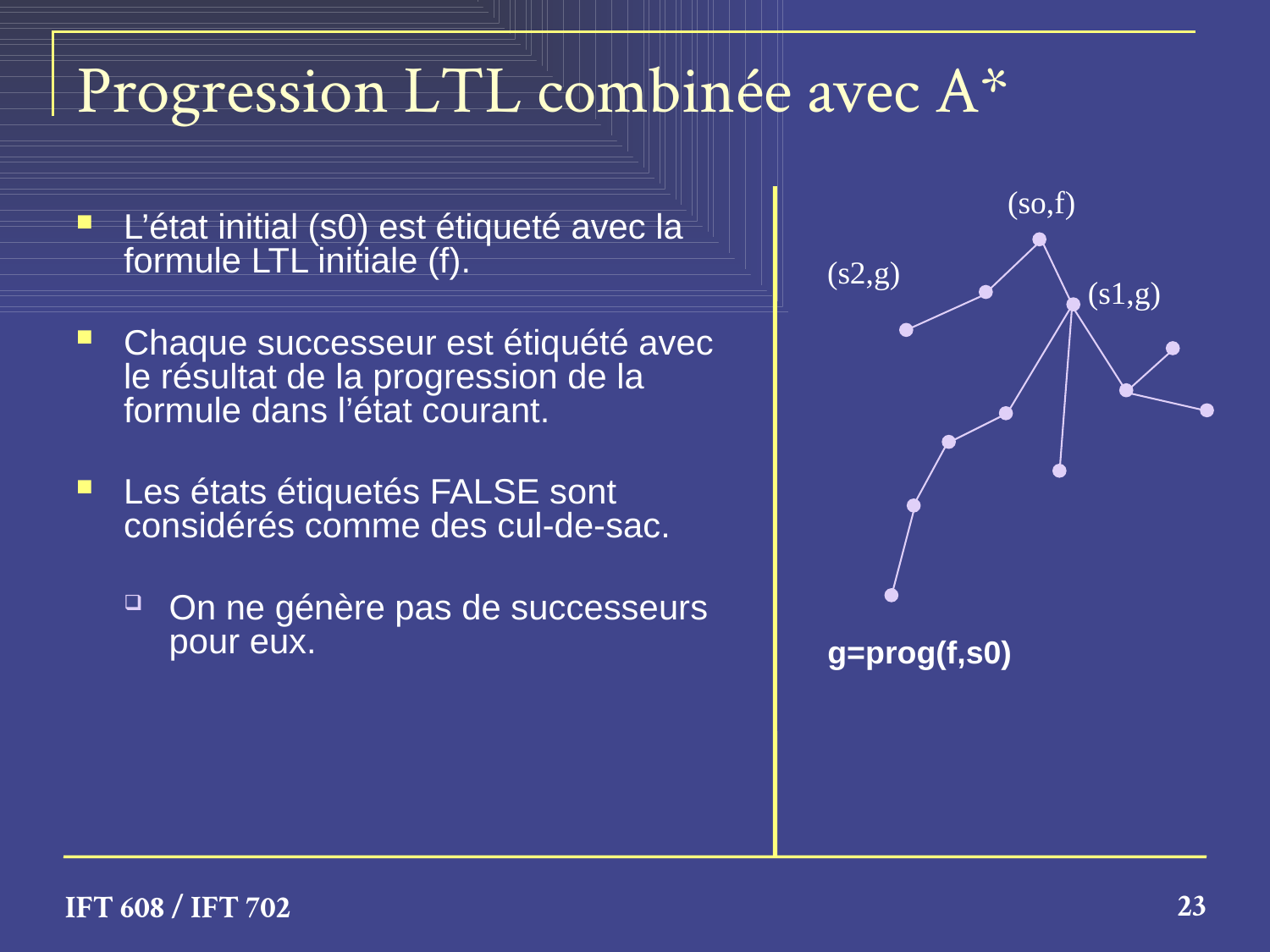

# Progression LTL combinée avec A*
(so,f)

L’état initial (s0) est étiqueté avec la formule LTL initiale (f).

Chaque successeur est étiquété avec le résultat de la progression de la formule dans l’état courant.

Les états étiquetés FALSE sont considérés comme des cul-de-sac.

On ne génère pas de successeurs pour eux.

(s2,g)

(s1,g)

g=prog(f,s0)